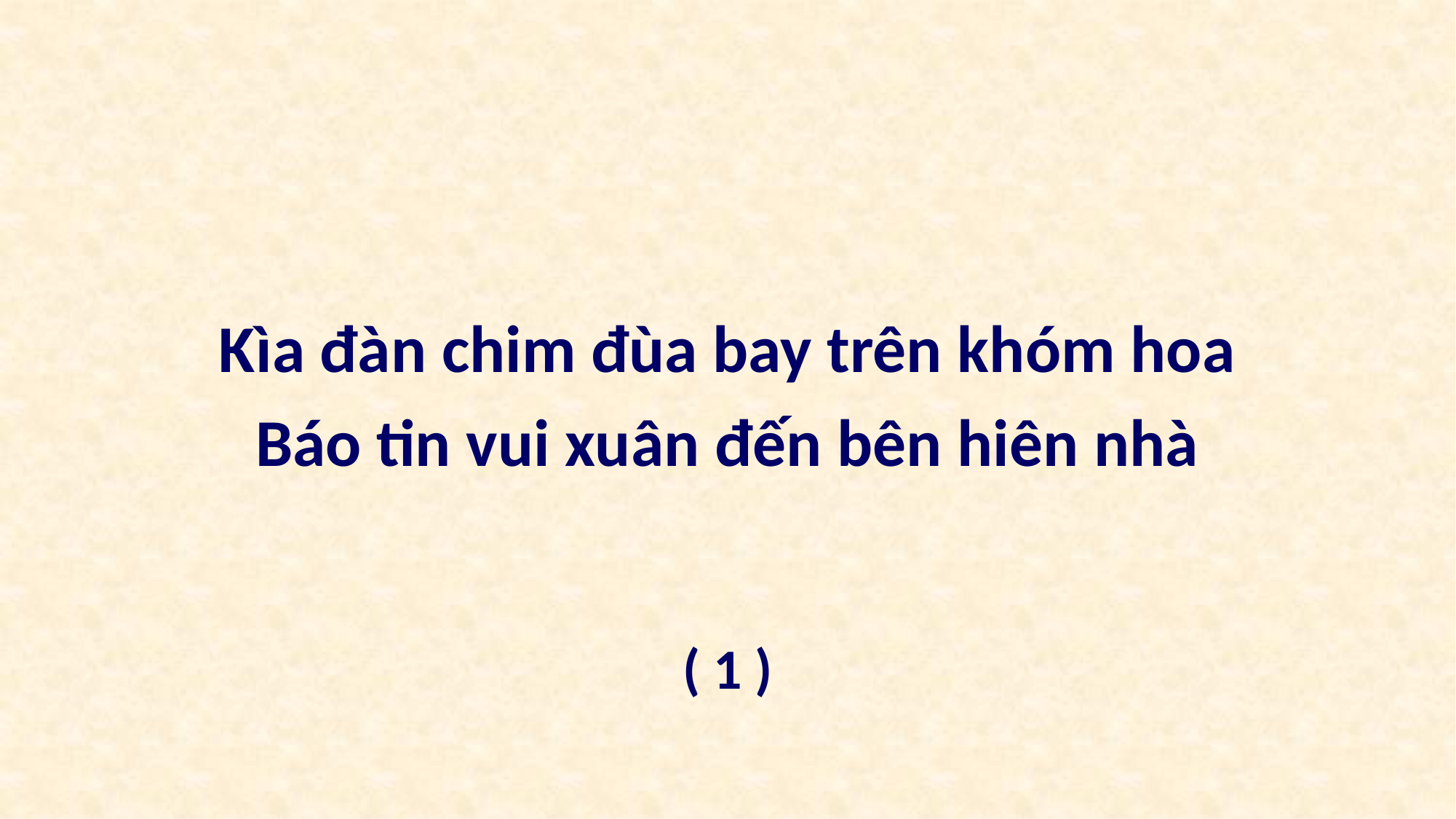

Kìa đàn chim đùa bay trên khóm hoa
Báo tin vui xuân đến bên hiên nhà
( 1 )